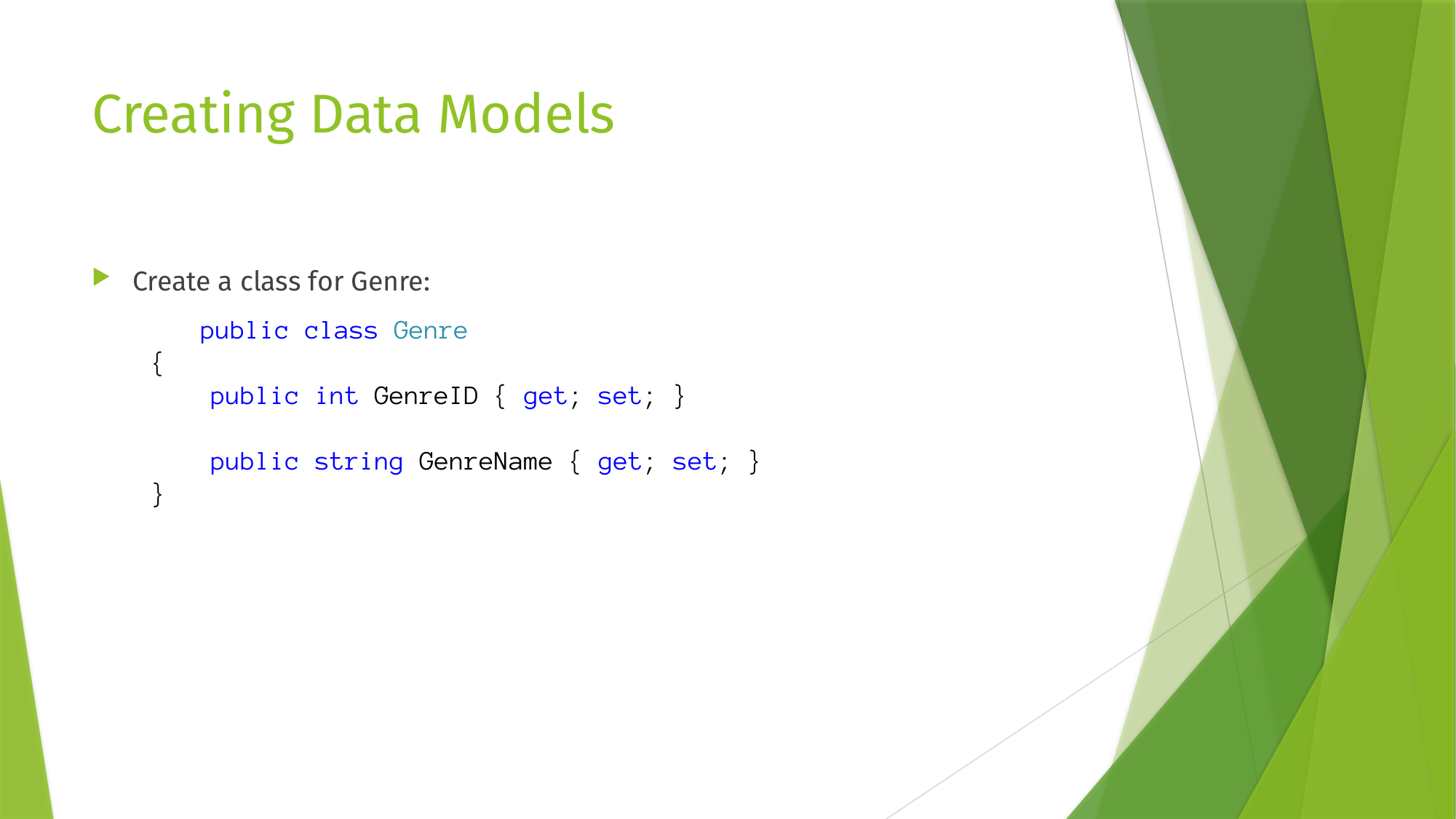

# Creating Data Models
Create a class for Genre:
	public class Genre
    {
        public int GenreID { get; set; }

        public string GenreName { get; set; }
    }